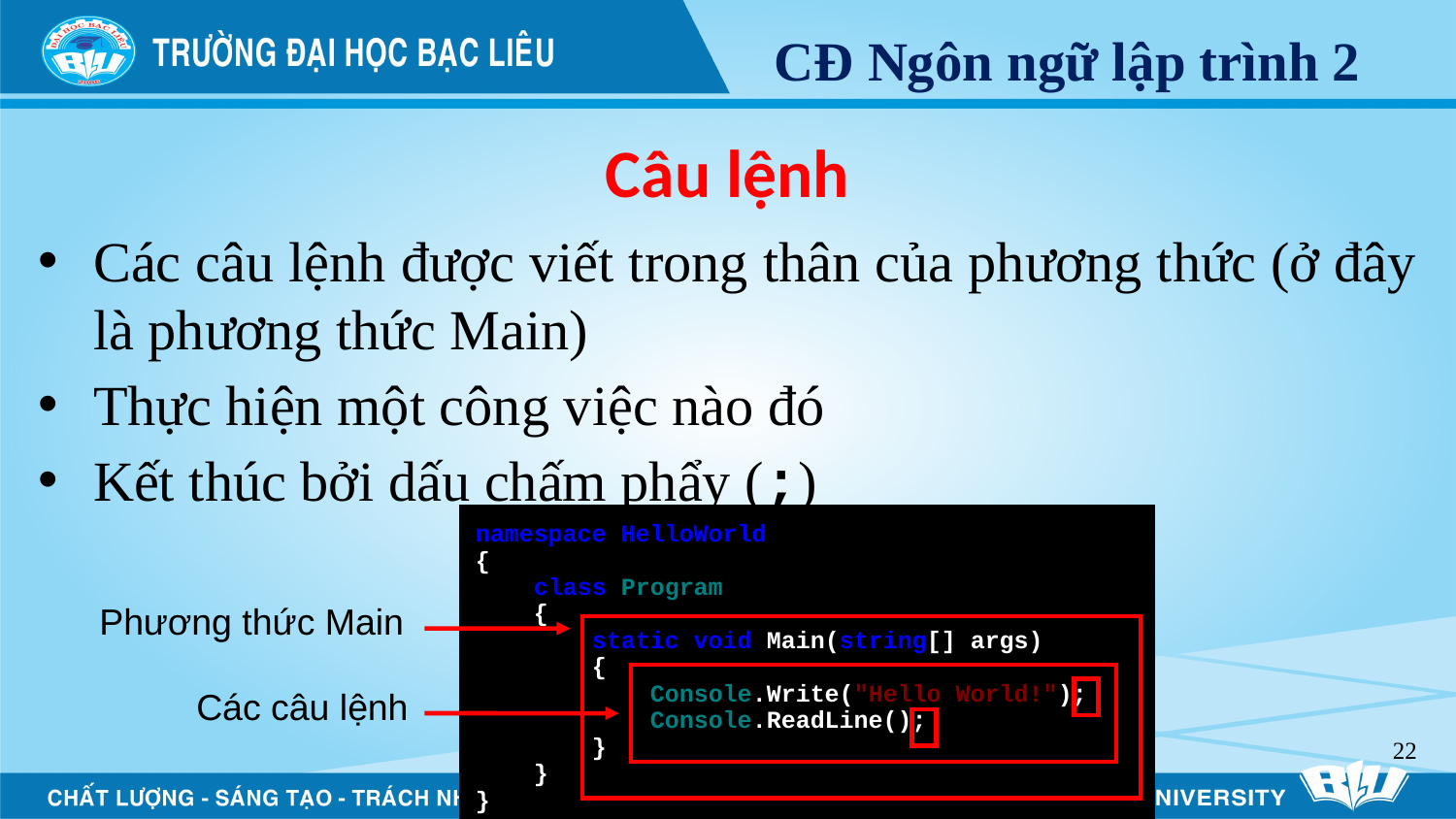

# Câu lệnh
Các câu lệnh được viết trong thân của phương thức (ở đây là phương thức Main)
Thực hiện một công việc nào đó
Kết thúc bởi dấu chấm phẩy (;)

namespace HelloWorld
{
    class Program
    {
        static void Main(string[] args)
        {
            Console.Write("Hello World!");
            Console.ReadLine();
        }
    }
}
Phương thức Main

Các câu lệnh

22